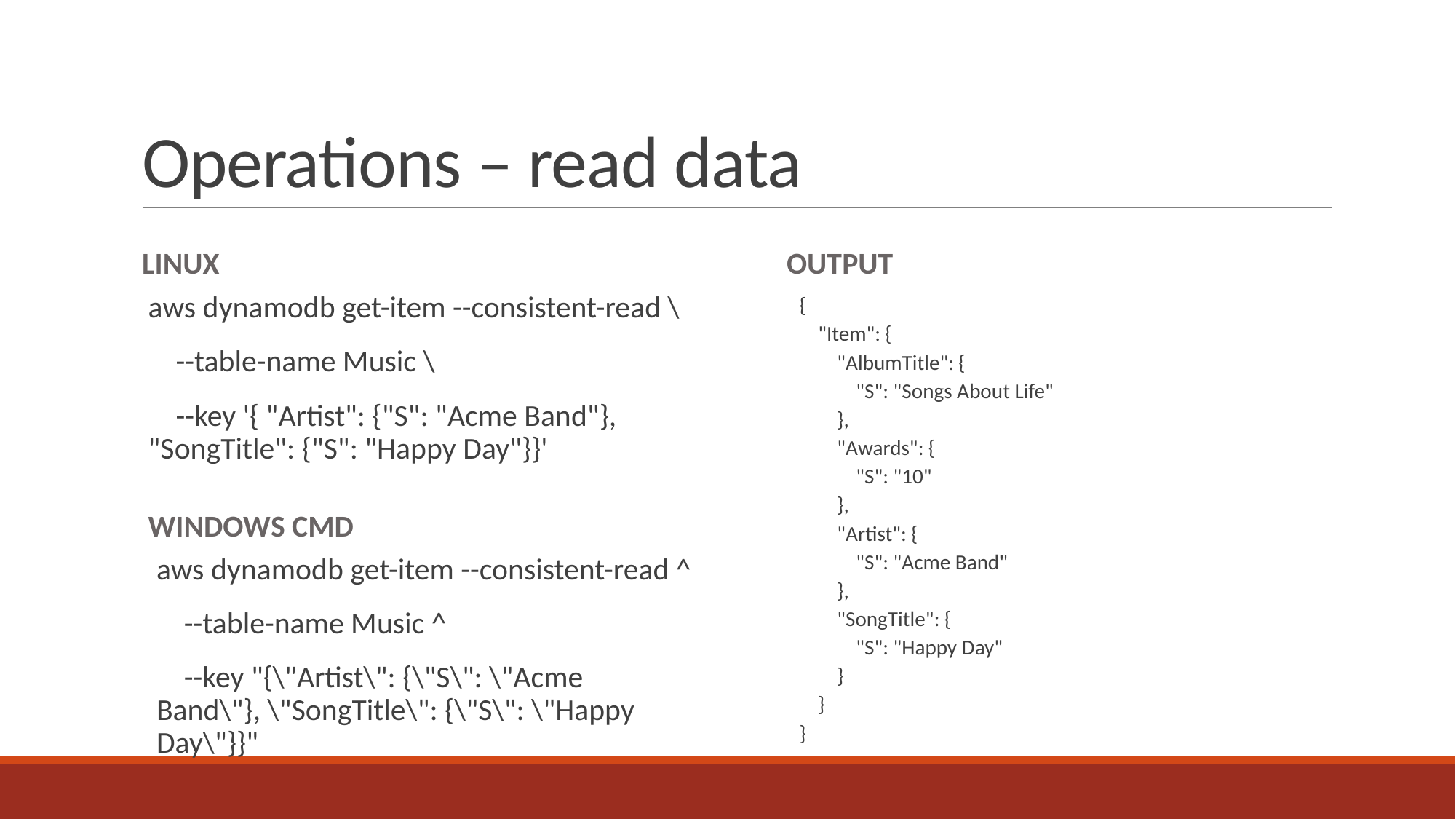

# Operations – read data
Linux
Output
aws dynamodb get-item --consistent-read \
    --table-name Music \
    --key '{ "Artist": {"S": "Acme Band"}, "SongTitle": {"S": "Happy Day"}}'
{
    "Item": {
        "AlbumTitle": {
            "S": "Songs About Life"
        },
        "Awards": {
            "S": "10"
        },
        "Artist": {
            "S": "Acme Band"
        },
        "SongTitle": {
            "S": "Happy Day"
        }
    }
}
Windows cmd
aws dynamodb get-item --consistent-read ^
    --table-name Music ^
    --key "{\"Artist\": {\"S\": \"Acme Band\"}, \"SongTitle\": {\"S\": \"Happy Day\"}}"